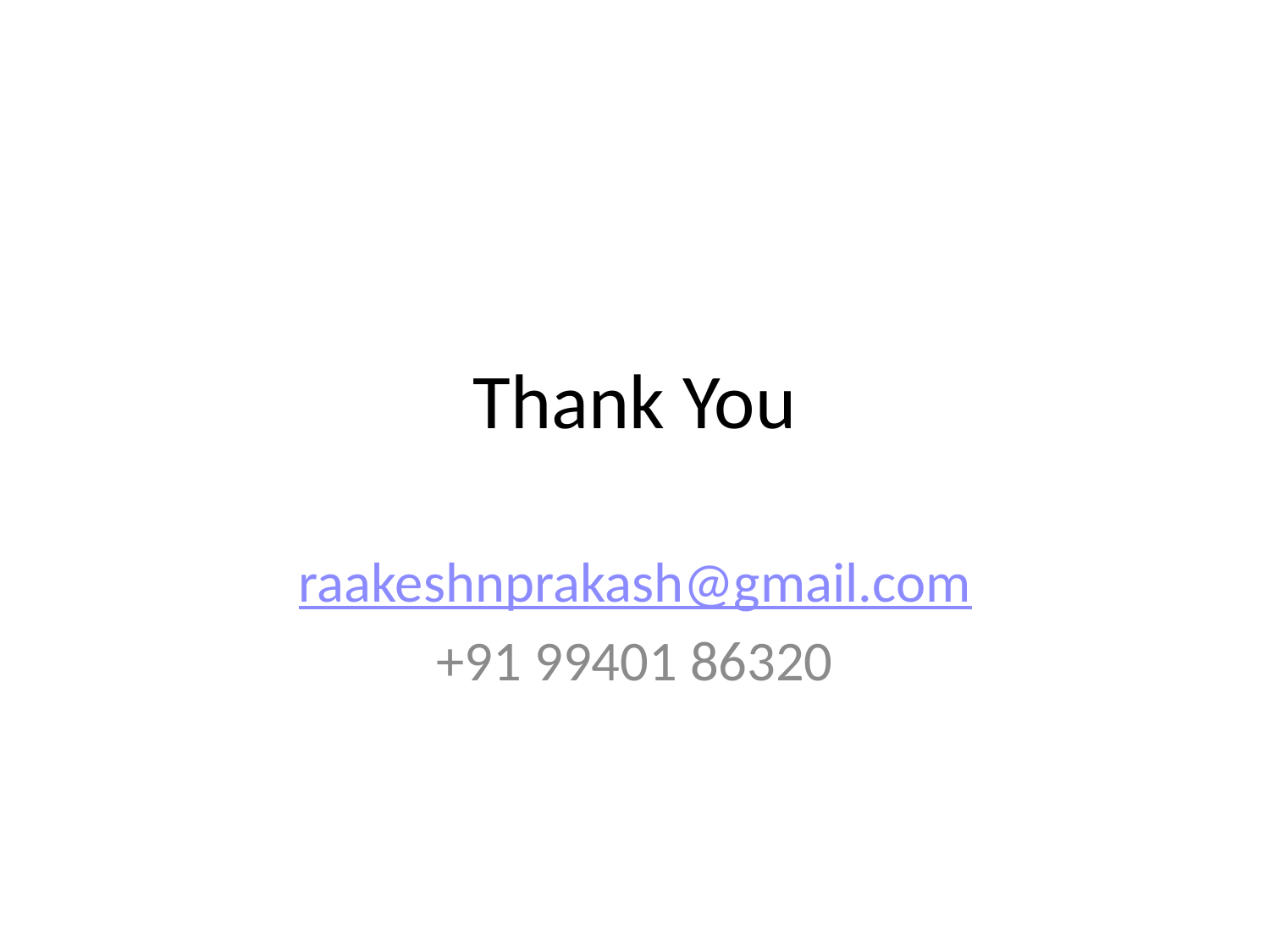

# Thank You
raakeshnprakash@gmail.com
+91 99401 86320